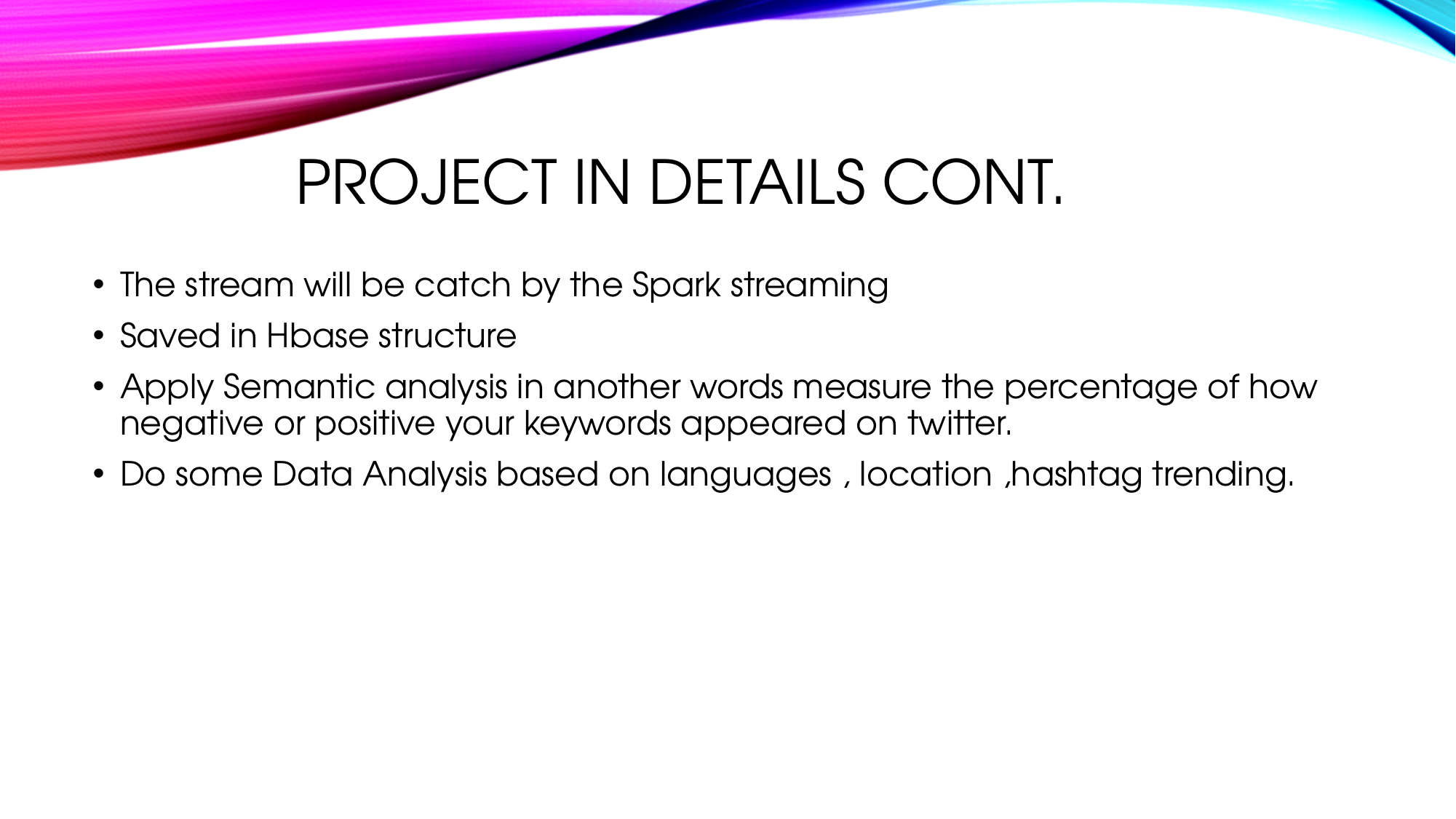

# Project in Details Cont.
The stream will be catch by the Spark streaming
Saved in Hbase structure
Apply Semantic analysis in another words measure the percentage of how negative or positive your keywords appeared on twitter.
Do some Data Analysis based on languages , location ,hashtag trending.